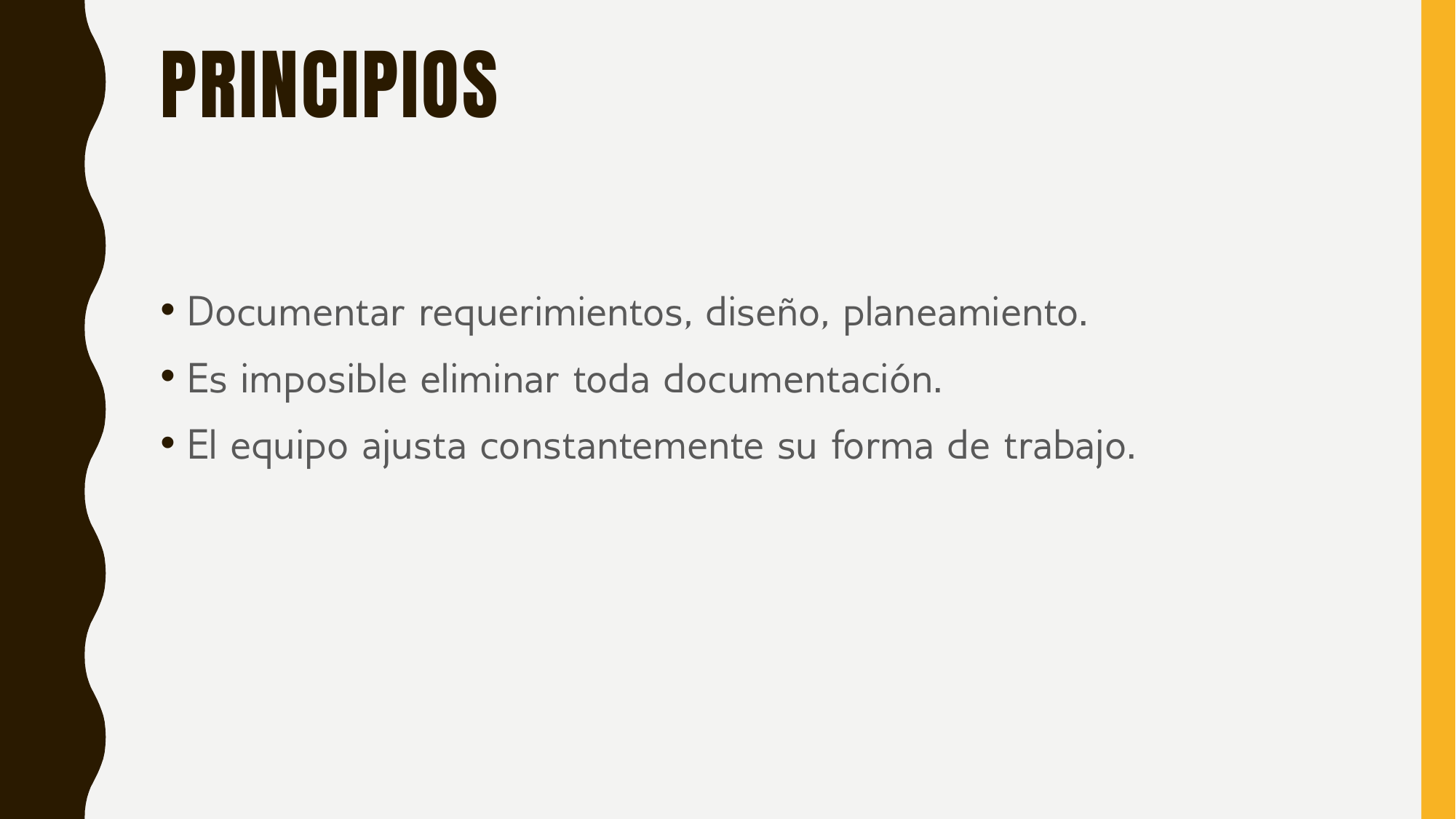

# principios
Documentar requerimientos, diseño, planeamiento.
Es imposible eliminar toda documentación.
El equipo ajusta constantemente su forma de trabajo.